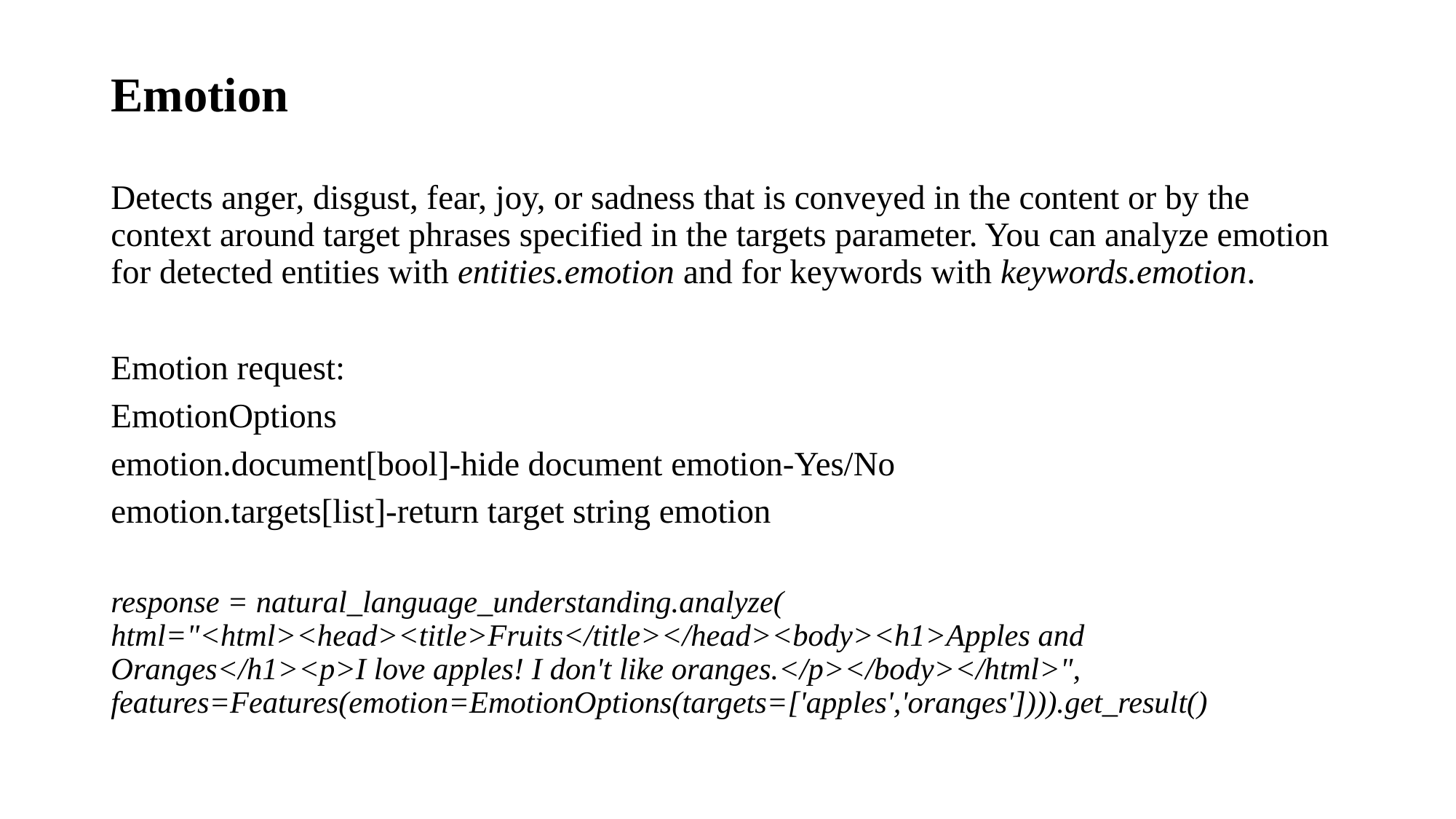

# Emotion
Detects anger, disgust, fear, joy, or sadness that is conveyed in the content or by the context around target phrases specified in the targets parameter. You can analyze emotion for detected entities with entities.emotion and for keywords with keywords.emotion.

Emotion request:
EmotionOptions
emotion.document[bool]-hide document emotion-Yes/No
emotion.targets[list]-return target string emotion

response = natural_language_understanding.analyze( html="<html><head><title>Fruits</title></head><body><h1>Apples and Oranges</h1><p>I love apples! I don't like oranges.</p></body></html>", features=Features(emotion=EmotionOptions(targets=['apples','oranges']))).get_result()